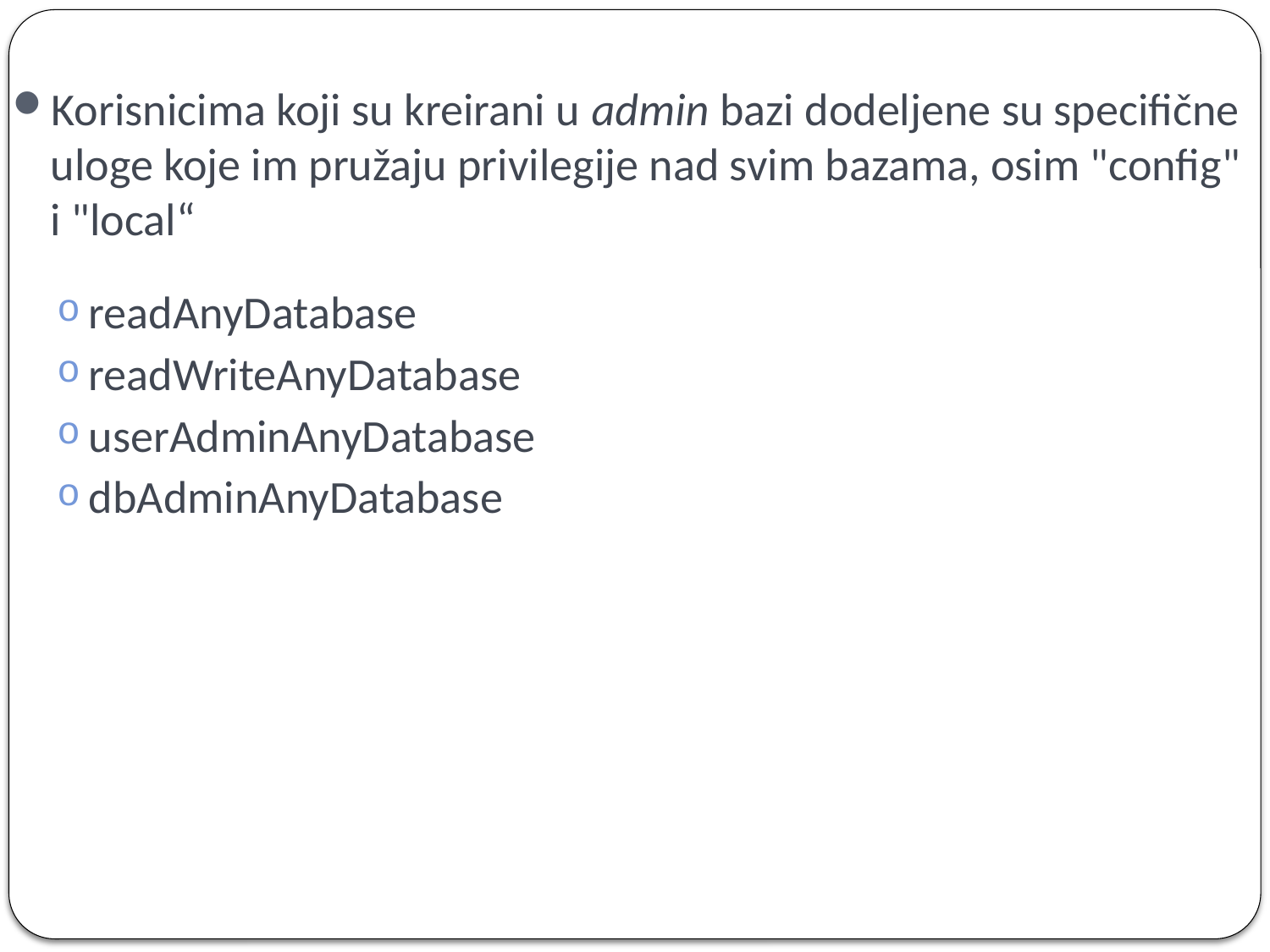

Korisnicima koji su kreirani u admin bazi dodeljene su specifične uloge koje im pružaju privilegije nad svim bazama, osim "config" i "local“

readAnyDatabase
readWriteAnyDatabase
userAdminAnyDatabase
dbAdminAnyDatabase